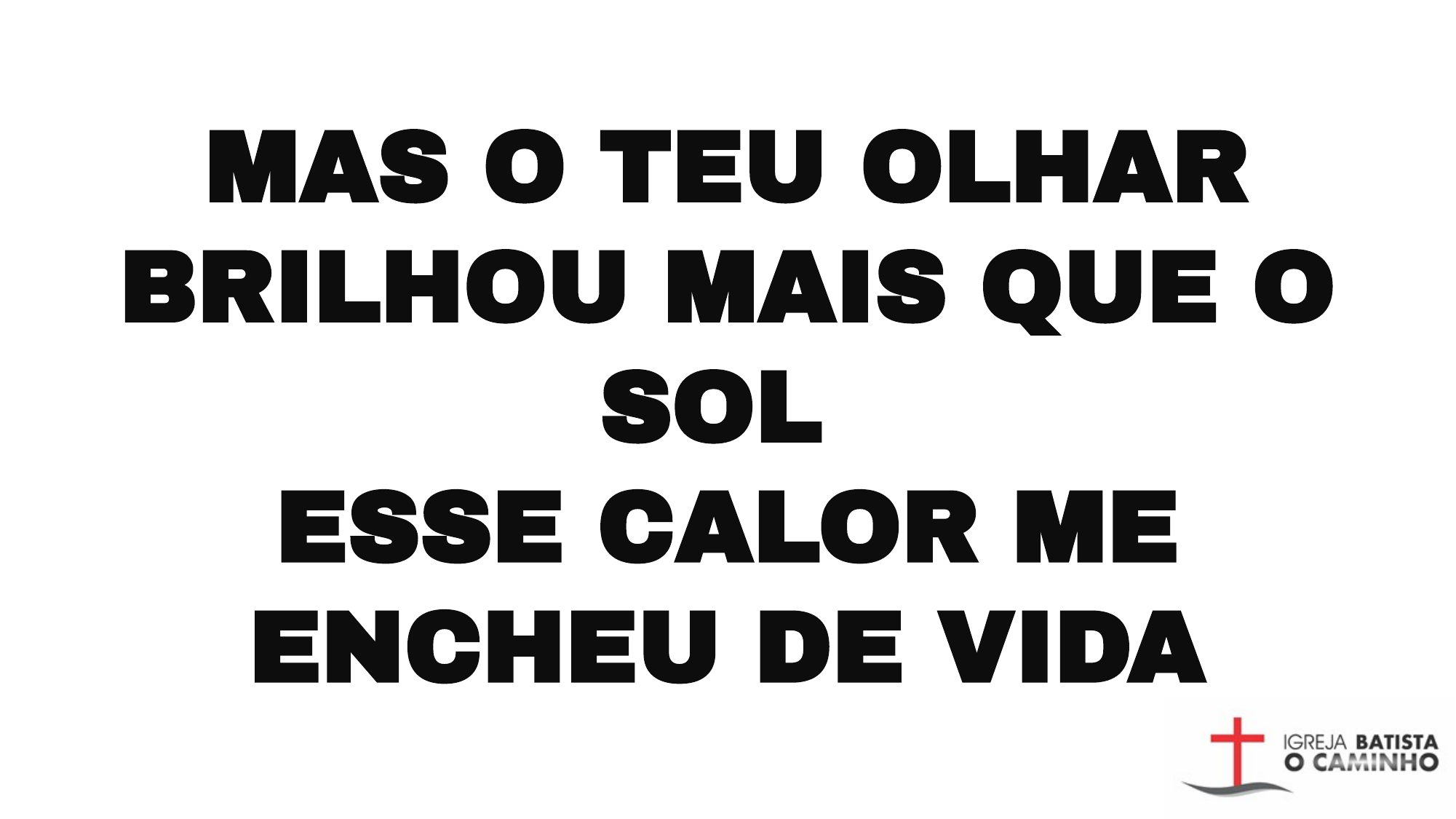

# MAS O TEU OLHAR BRILHOU MAIS QUE O SOL ESSE CALOR ME ENCHEU DE VIDA